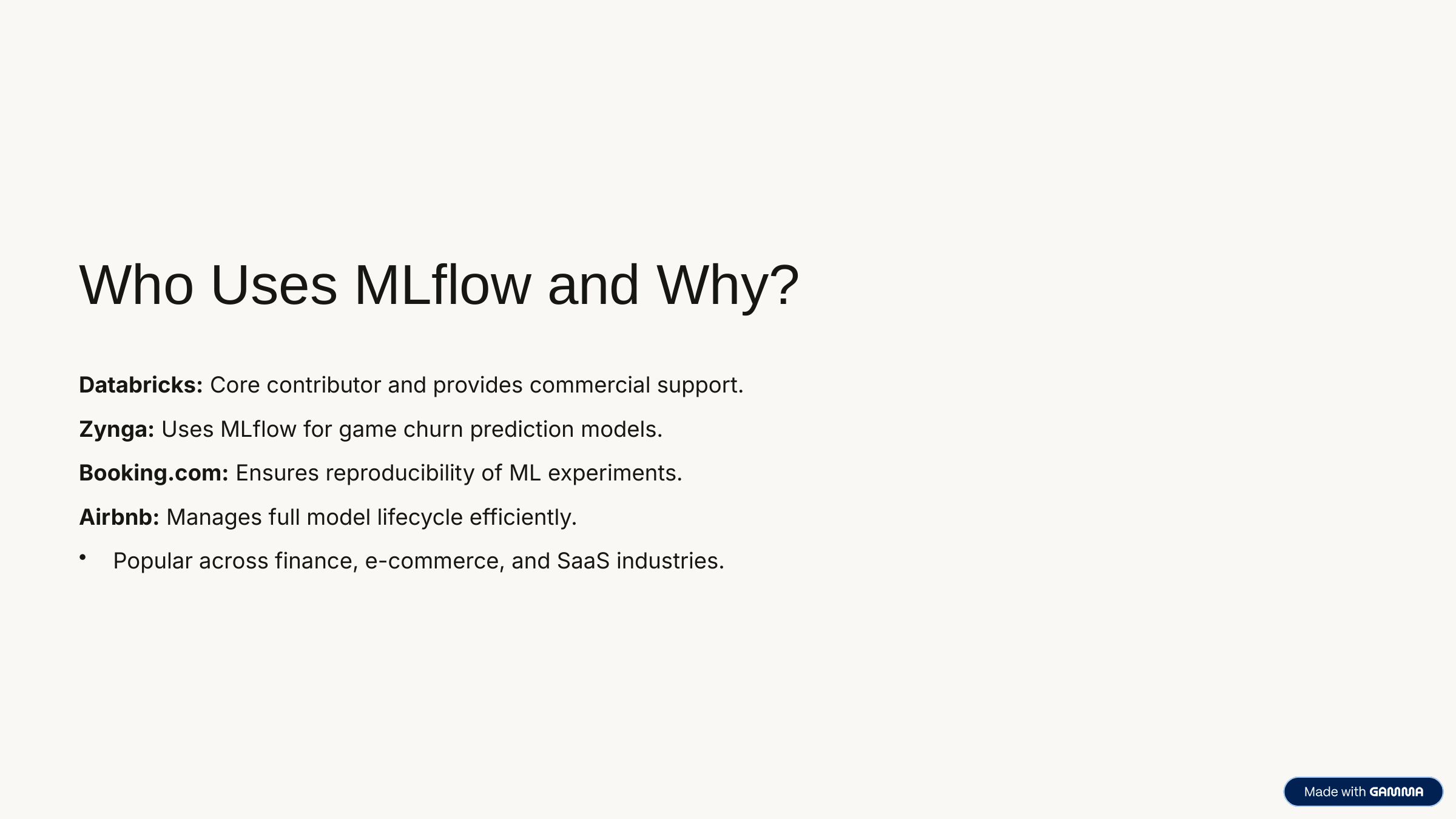

Who Uses MLflow and Why?
Databricks: Core contributor and provides commercial support.
Zynga: Uses MLflow for game churn prediction models.
Booking.com: Ensures reproducibility of ML experiments.
Airbnb: Manages full model lifecycle efficiently.
Popular across finance, e-commerce, and SaaS industries.